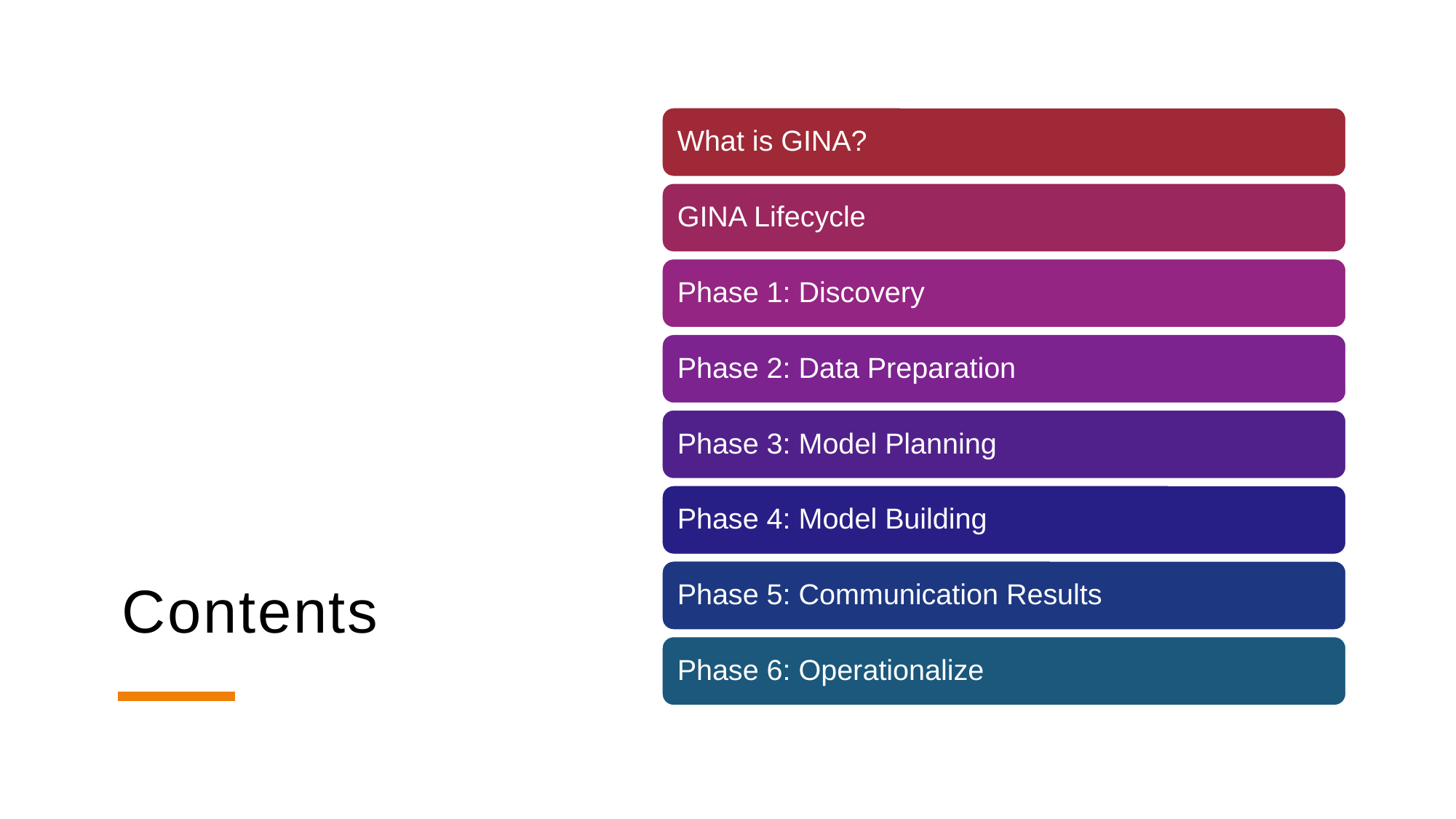

What is GINA?
GINA Lifecycle
Phase 1: Discovery
Phase 2: Data Preparation
Phase 3: Model Planning
Phase 4: Model Building
Phase 5: Communication Results
Phase 6: Operationalize
# Contents